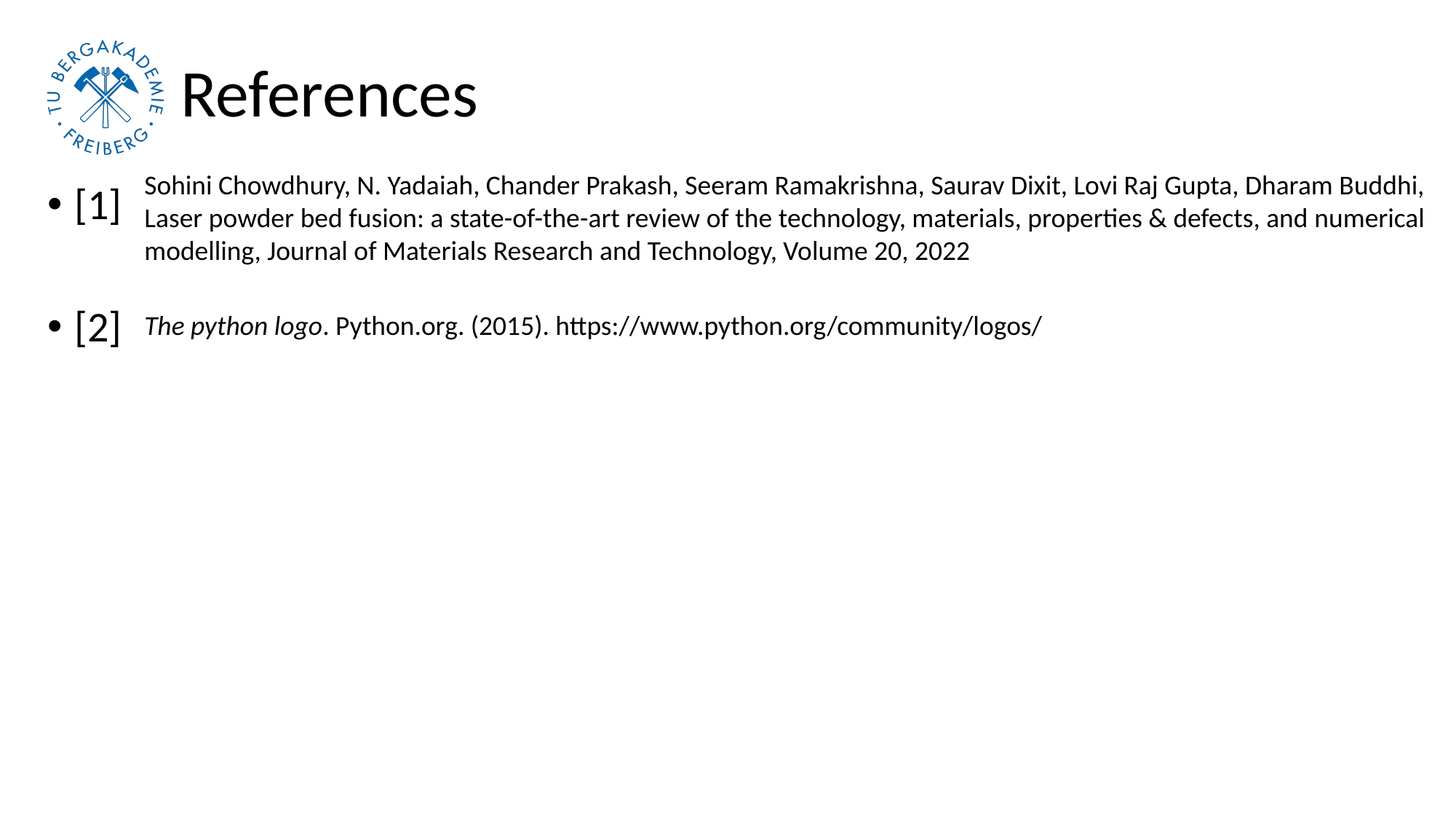

# References
Sohini Chowdhury, N. Yadaiah, Chander Prakash, Seeram Ramakrishna, Saurav Dixit, Lovi Raj Gupta, Dharam Buddhi,
Laser powder bed fusion: a state-of-the-art review of the technology, materials, properties & defects, and numerical modelling, Journal of Materials Research and Technology, Volume 20, 2022
[1]

[2]
The python logo. Python.org. (2015). https://www.python.org/community/logos/